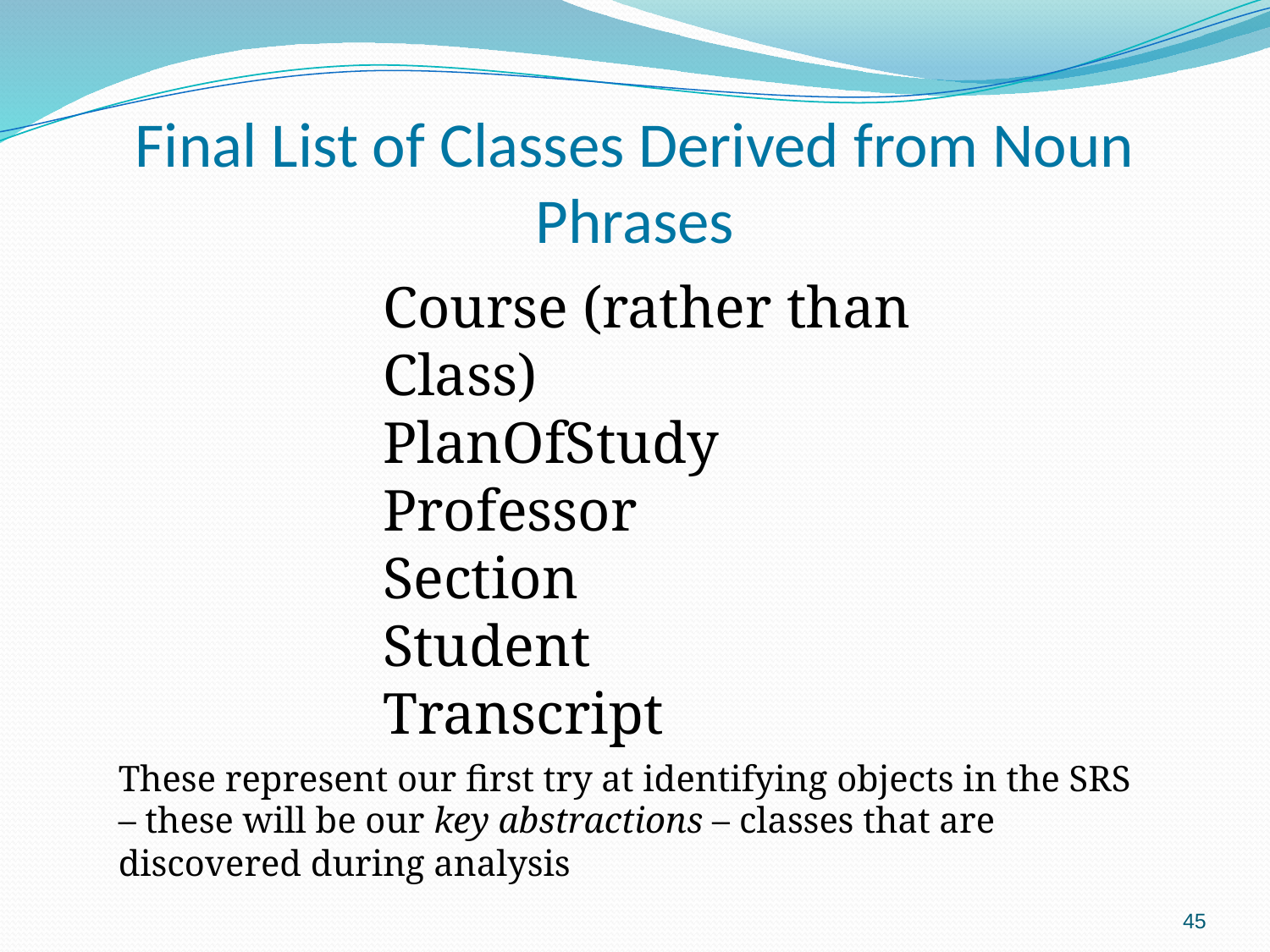

# Final List of Classes Derived from Noun Phrases
Course (rather than Class)
PlanOfStudy
Professor
Section
Student
Transcript
These represent our first try at identifying objects in the SRS – these will be our key abstractions – classes that are discovered during analysis
45